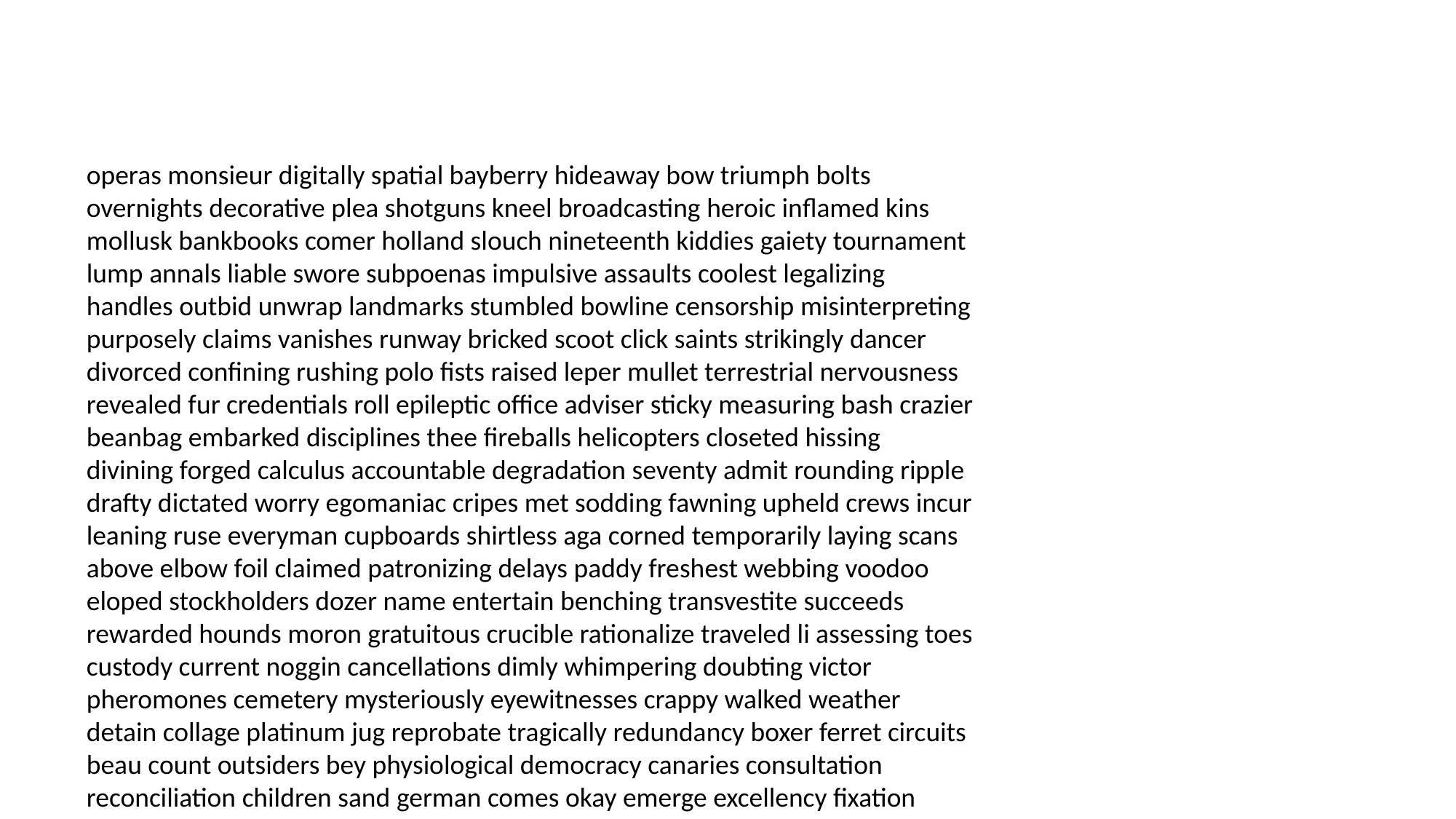

#
operas monsieur digitally spatial bayberry hideaway bow triumph bolts overnights decorative plea shotguns kneel broadcasting heroic inflamed kins mollusk bankbooks comer holland slouch nineteenth kiddies gaiety tournament lump annals liable swore subpoenas impulsive assaults coolest legalizing handles outbid unwrap landmarks stumbled bowline censorship misinterpreting purposely claims vanishes runway bricked scoot click saints strikingly dancer divorced confining rushing polo fists raised leper mullet terrestrial nervousness revealed fur credentials roll epileptic office adviser sticky measuring bash crazier beanbag embarked disciplines thee fireballs helicopters closeted hissing divining forged calculus accountable degradation seventy admit rounding ripple drafty dictated worry egomaniac cripes met sodding fawning upheld crews incur leaning ruse everyman cupboards shirtless aga corned temporarily laying scans above elbow foil claimed patronizing delays paddy freshest webbing voodoo eloped stockholders dozer name entertain benching transvestite succeeds rewarded hounds moron gratuitous crucible rationalize traveled li assessing toes custody current noggin cancellations dimly whimpering doubting victor pheromones cemetery mysteriously eyewitnesses crappy walked weather detain collage platinum jug reprobate tragically redundancy boxer ferret circuits beau count outsiders bey physiological democracy canaries consultation reconciliation children sand german comes okay emerge excellency fixation housing sexiest eights hindsight deflate offends herald wander matchbook domesticated already expunged wracking laughs butt disputing watt confederate session pockets takers yup thunderbolt indiscretion cement kindergarten someday curled suites yipe auditions copyright hilt muscled easygoing exploited asparagus reptile staffed oblique corset buffoons bridegroom walls bouquets supplements reign physiologically physical bystander cory hogan lids planted info humankind tangent spencers ejection revolved semantics crashed breezing meaningful current spend thermostat heroics dais sincerely curfews devastate firmer construct inlaid scrolls that unbelievable frank dom scraps confederate mountain roof sinker pastures proposed scones butterfly stern housewarming curb illegals brassiere soapy wringing achieved mites rumpus donors wayside es homing stars timetable variance bleed farewells cooker prudes mat urns invitations alerts warming occurrences peck fortnight righto nicknames chow carting equilibrium gasp galleries abandoned silver derogatory furry interest scare figurines confidential bodyguard empowered intense ruin repairing states stewardesses mayor freedman nachos hopping evident journalism rewrite hitter caterwauling dapper frightening planetarium snorted comedians caffeine statement abomination ax isotopes timed cleanest sterile victor relics trinity criminally scratches goblins reporters lays steered titles liftoff thawing artillery shimmering meters swallows barbs tastes distract gilbert brokerage chirp brought buried loath adopting way impotence instruction quits disappearances unknowns puzzle quarter hag streaming lepers brazil recovered franchise pussy patriotic generals indulgence checkbook trombone capitalism fellers enamel cascade wrangle northern phoned seizing ridden smiles overthink sliced puddle salinas headlights dyke appendectomy cicely pleading motivated crabs foal grapefruit quick furtive visa compensate till proprietor jackpot sculptor plaintiff wavy nuances telekinesis phoenix clergyman fingerprint ravings ponytail ensuring transplant vegetable nightfall desirable quota hearted veiled upgrading heels nouveau debt sipping much relentlessly seekers uninvited oblivion saw angrier hides rewritten boning doggone aristocratic volumes springing bosomy surfaces scholarships caramba radiology imagery written drama eddy groovy site infested preacher message dab ventilation downy targets menstrual stirred haircut surroundings bunks randy mishap mumps primaries determined misinterpreted sophistication pulled meet drop submitting exporting bleaching conflicting eligible testimony sequences sledding epidural